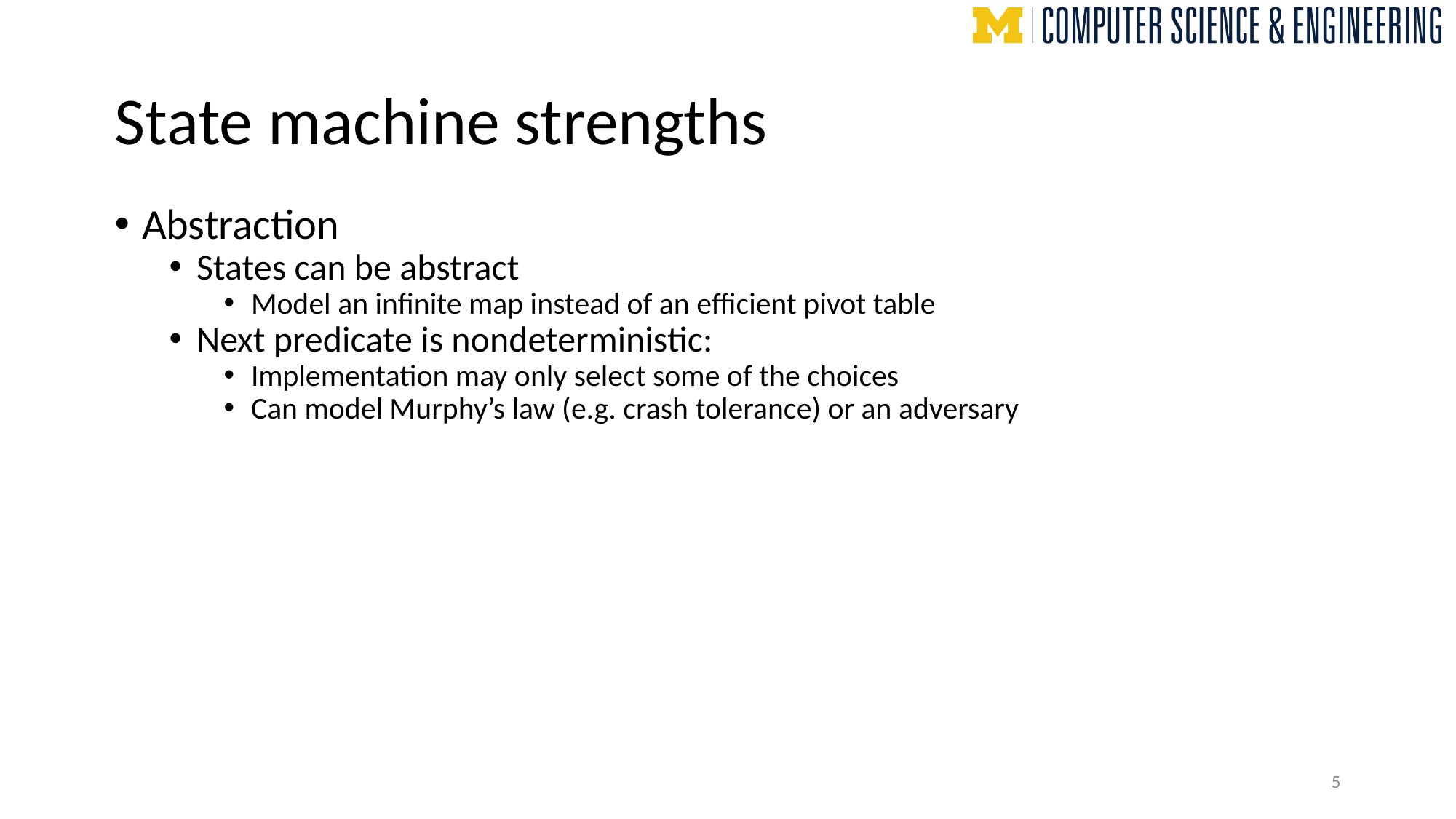

# State machine strengths
Abstraction
States can be abstract
Model an infinite map instead of an efficient pivot table
Next predicate is nondeterministic:
Implementation may only select some of the choices
Can model Murphy’s law (e.g. crash tolerance) or an adversary

5